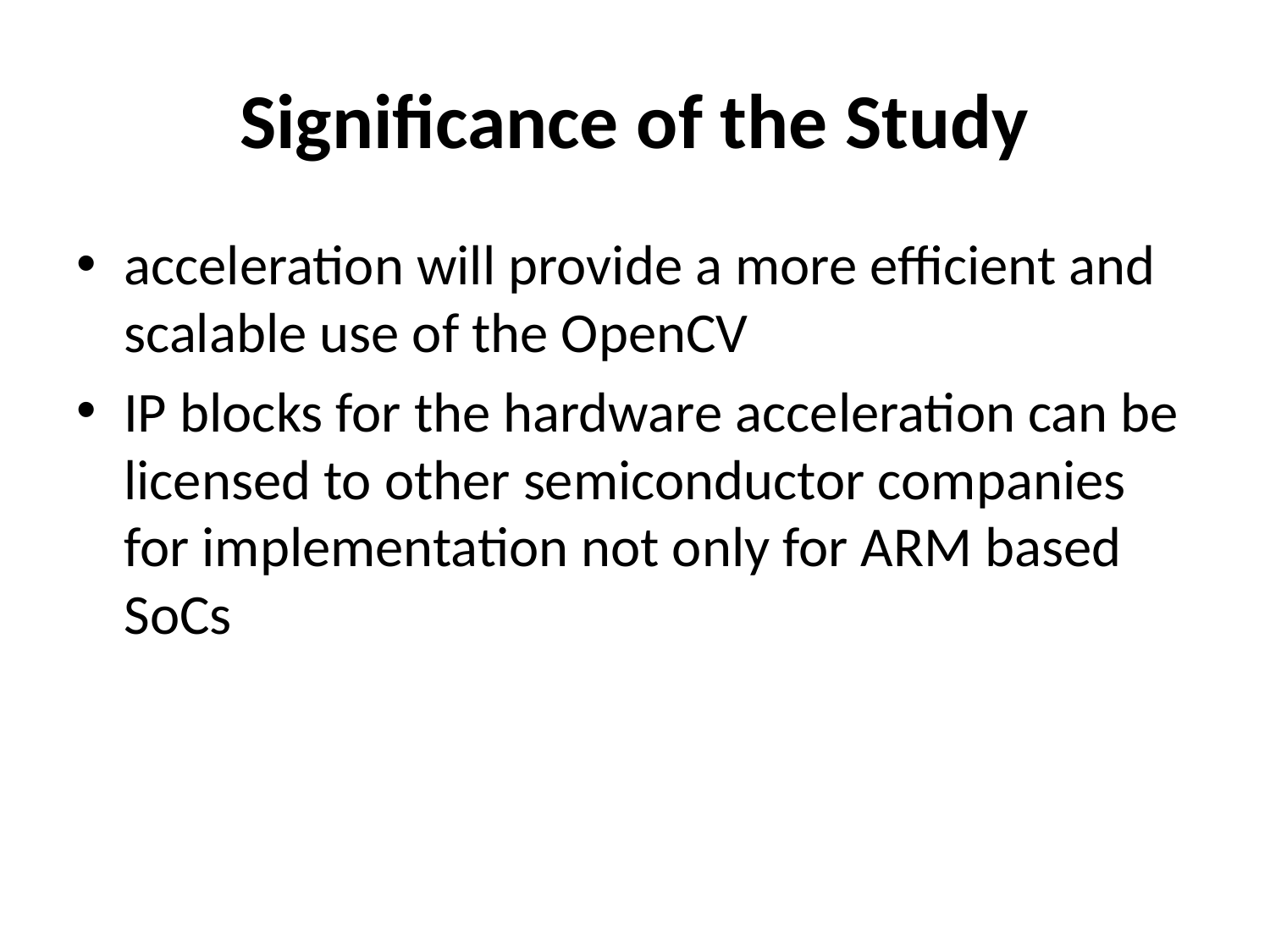

# Significance of the Study
acceleration will provide a more efficient and scalable use of the OpenCV
IP blocks for the hardware acceleration can be licensed to other semiconductor companies for implementation not only for ARM based SoCs